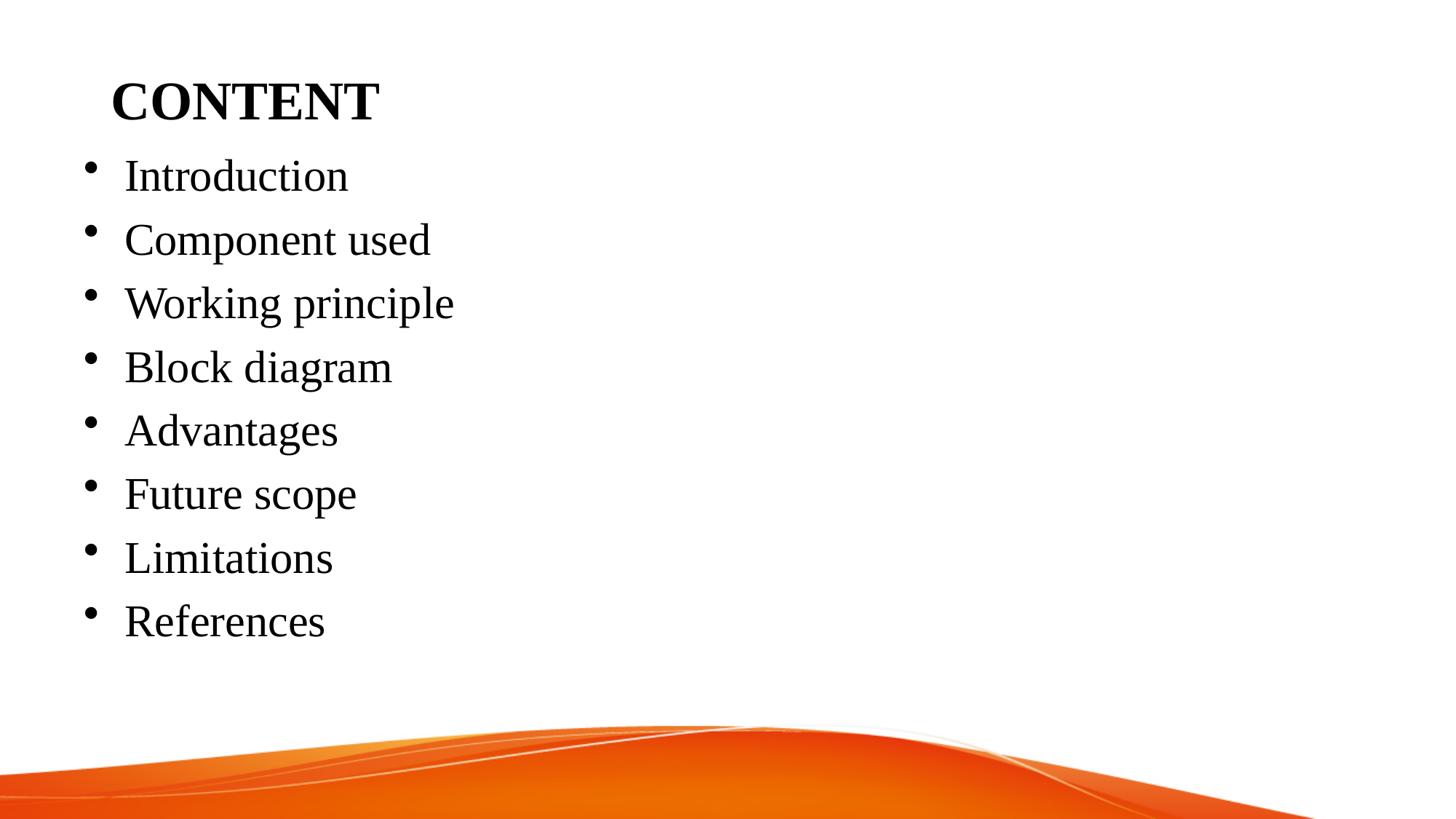

# CONTENT
Introduction
Component used
Working principle
Block diagram
Advantages
Future scope
Limitations
References